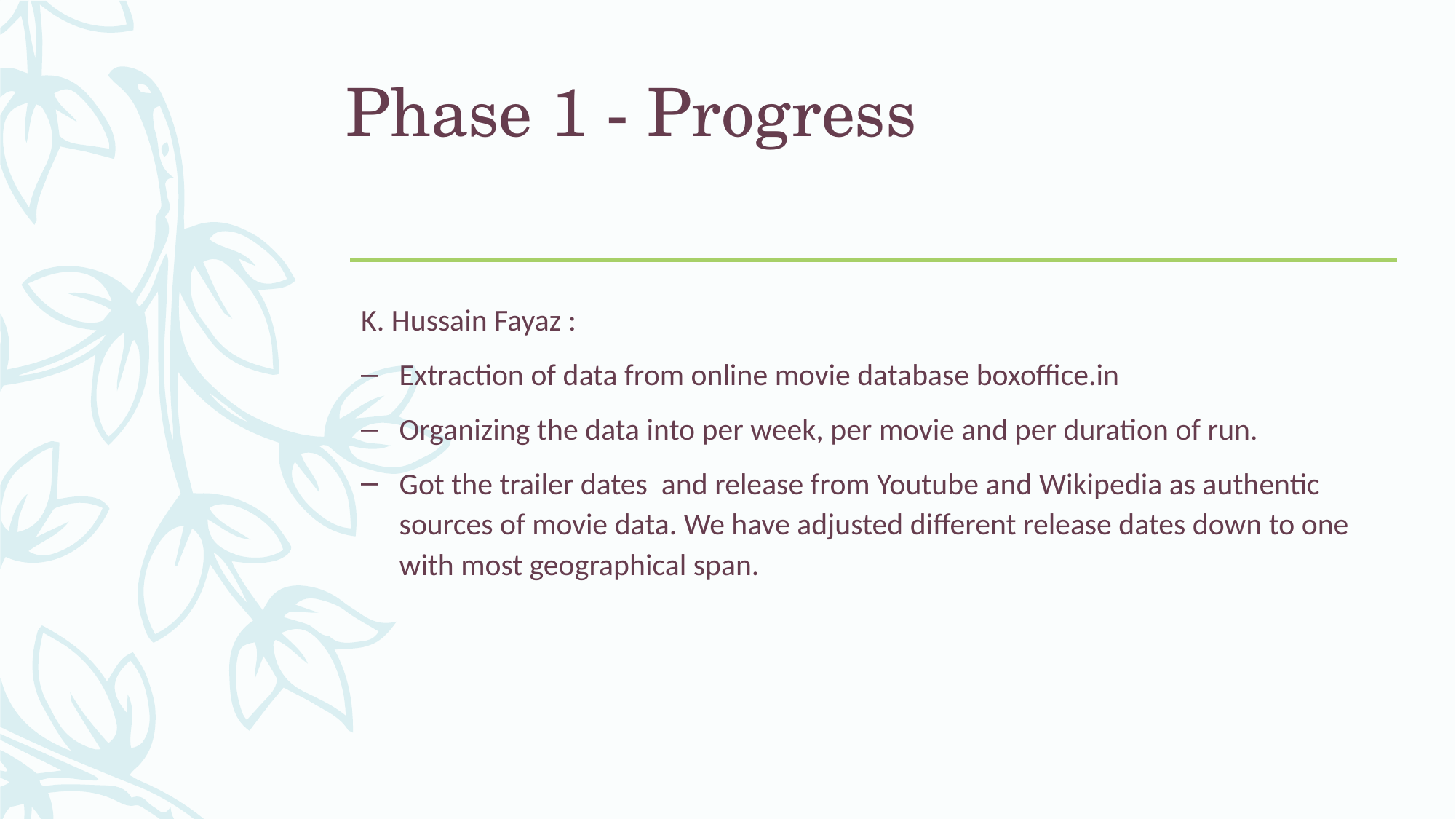

# Phase 1 - Progress
K. Hussain Fayaz :
Extraction of data from online movie database boxoffice.in
Organizing the data into per week, per movie and per duration of run.
Got the trailer dates  and release from Youtube and Wikipedia as authentic sources of movie data. We have adjusted different release dates down to one with most geographical span.